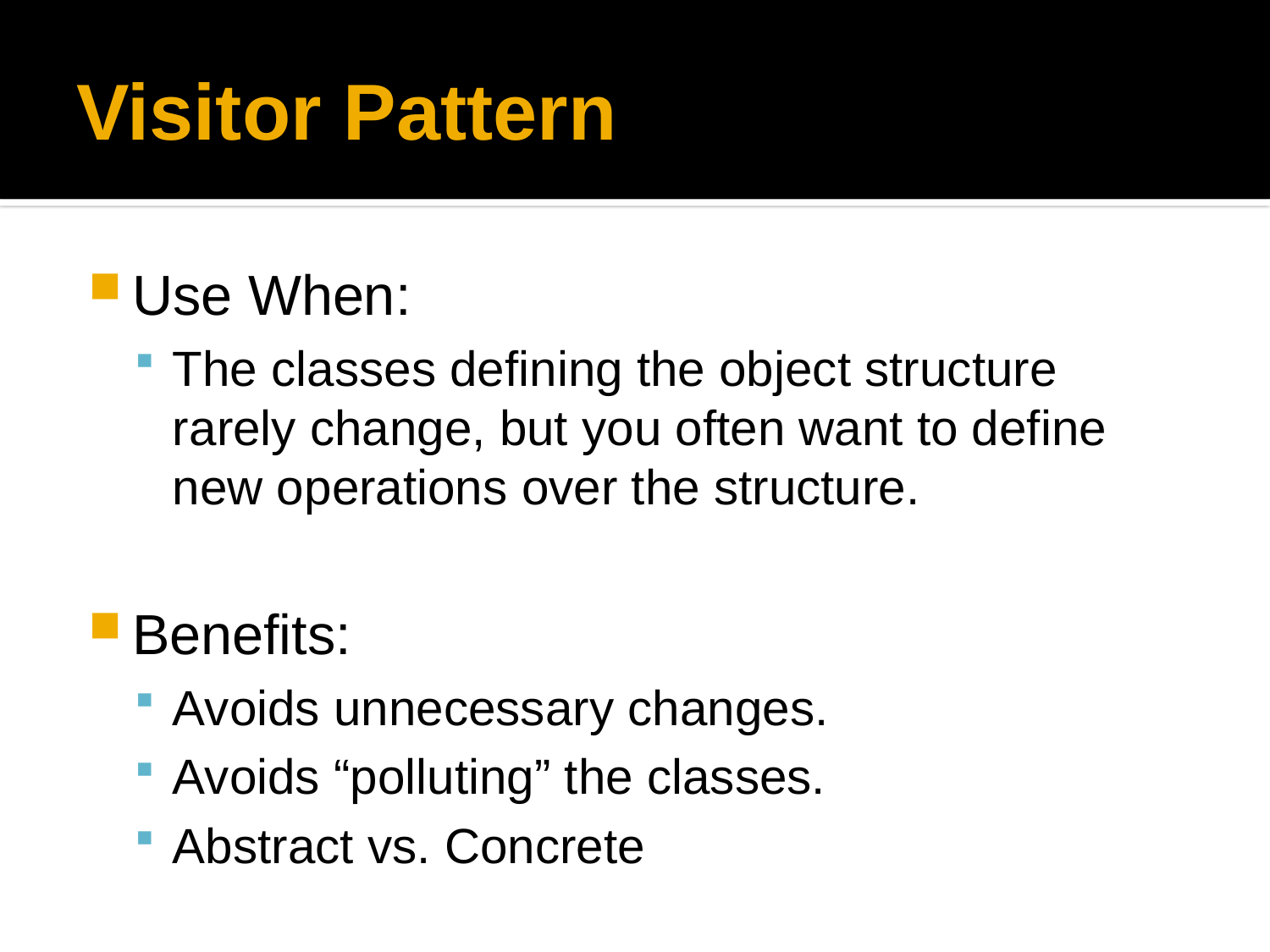

# Visitor Pattern
Use When:
The classes defining the object structure rarely change, but you often want to define new operations over the structure.

Benefits:
Avoids unnecessary changes.
Avoids “polluting” the classes.
Abstract vs. Concrete